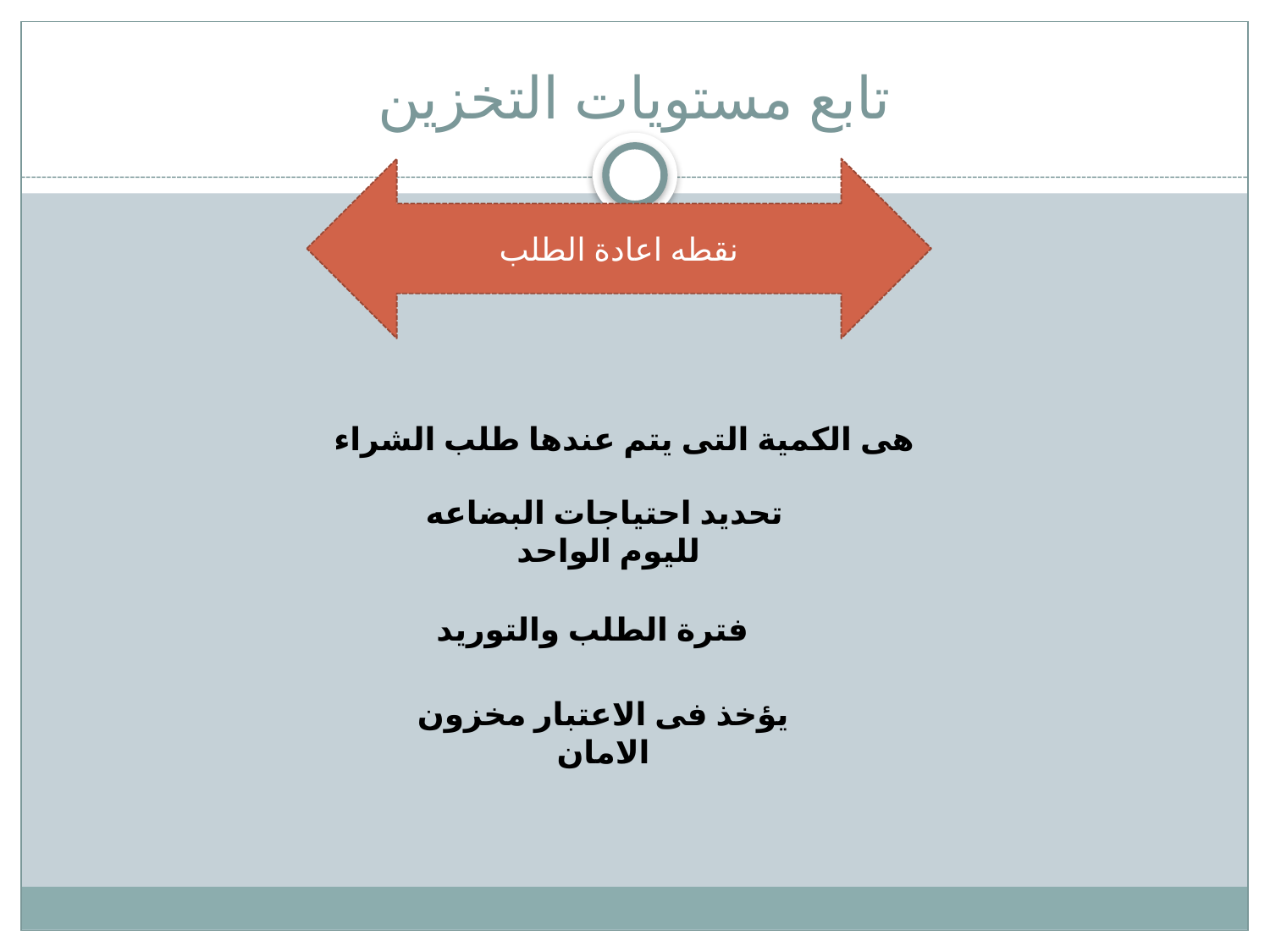

# تابع مستويات التخزين
نقطه اعادة الطلب
هى الكمية التى يتم عندها طلب الشراء
تحديد احتياجات البضاعه
لليوم الواحد
فترة الطلب والتوريد
يؤخذ فى الاعتبار مخزون الامان